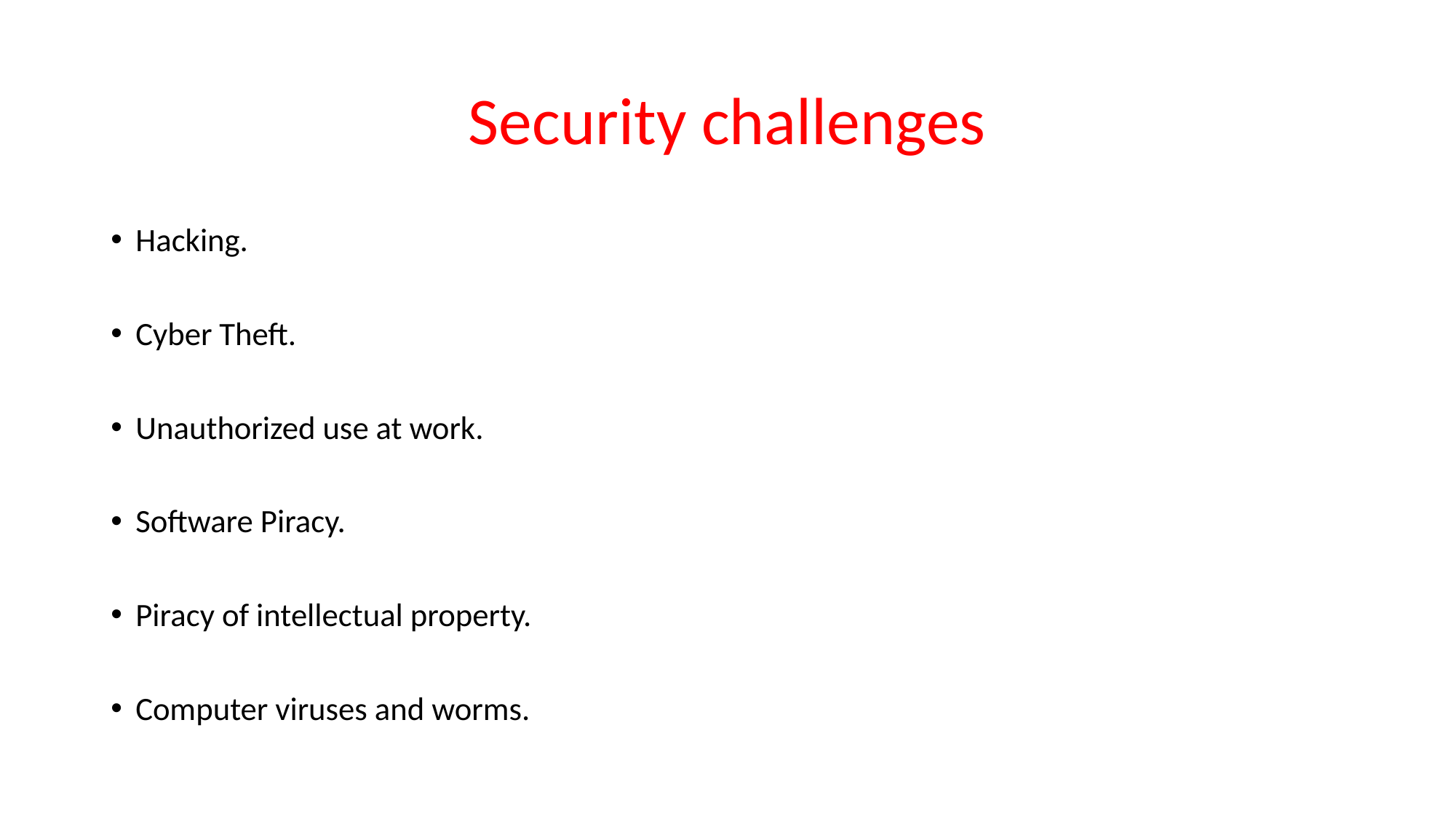

# Security challenges
Hacking.

Cyber Theft.

Unauthorized use at work.

Software Piracy.

Piracy of intellectual property.

Computer viruses and worms.